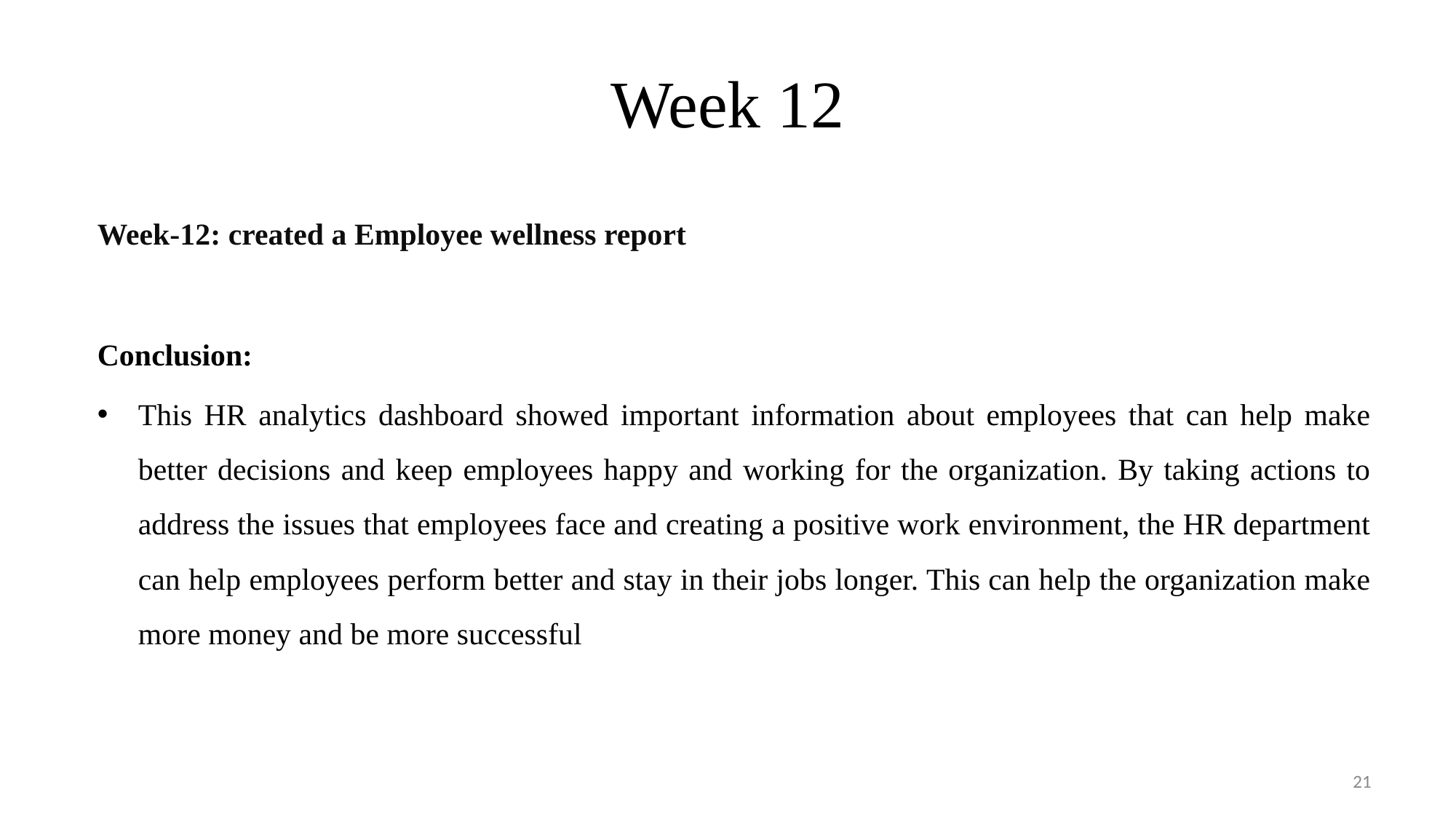

# Week 12
Week-12: created a Employee wellness report

Conclusion:
This HR analytics dashboard showed important information about employees that can help make better decisions and keep employees happy and working for the organization. By taking actions to address the issues that employees face and creating a positive work environment, the HR department can help employees perform better and stay in their jobs longer. This can help the organization make more money and be more successful

21